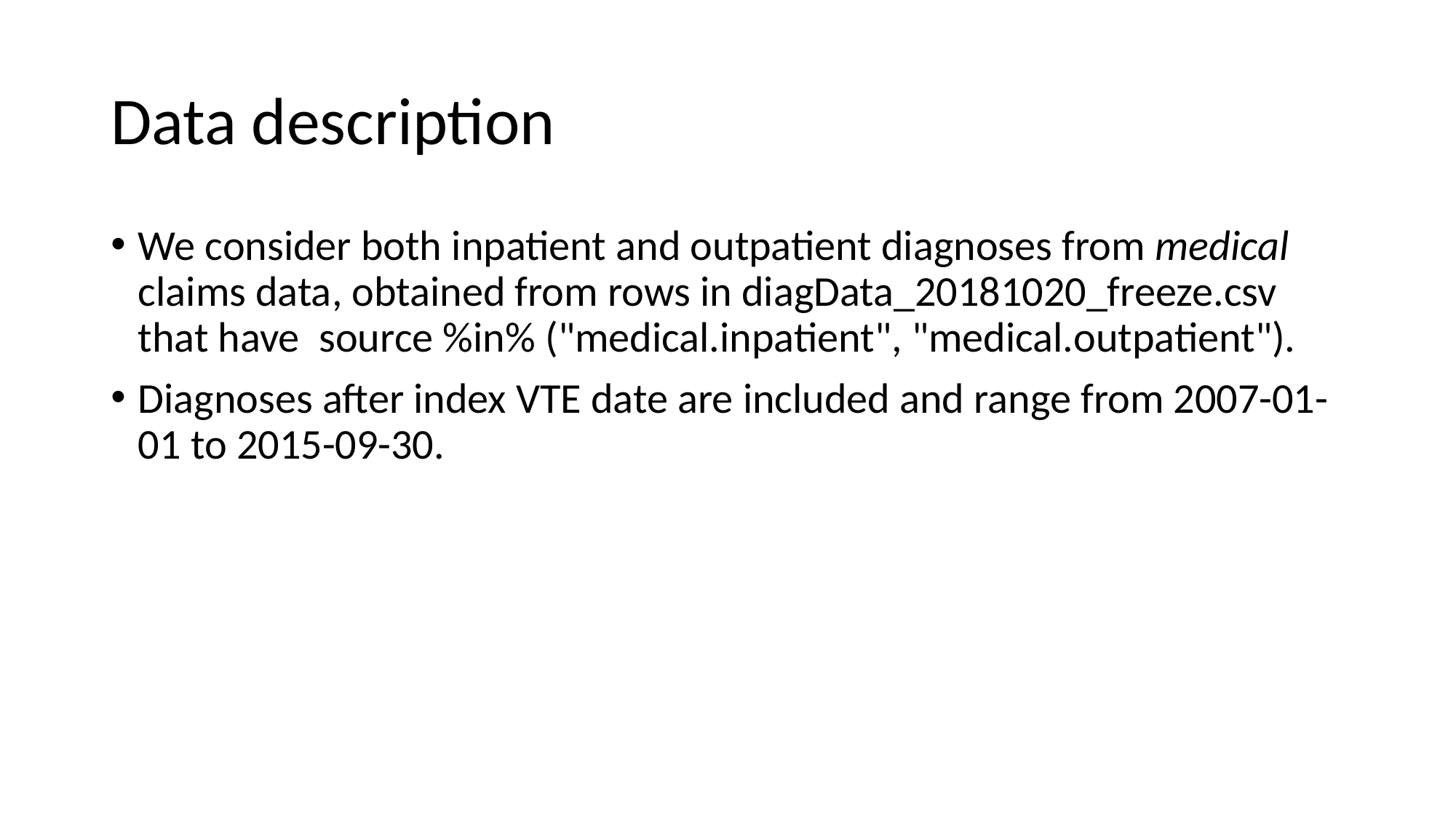

# Data description
We consider both inpatient and outpatient diagnoses from medical claims data, obtained from rows in diagData_20181020_freeze.csv that have  source %in% ("medical.inpatient", "medical.outpatient").
Diagnoses after index VTE date are included and range from 2007-01-01 to 2015-09-30.